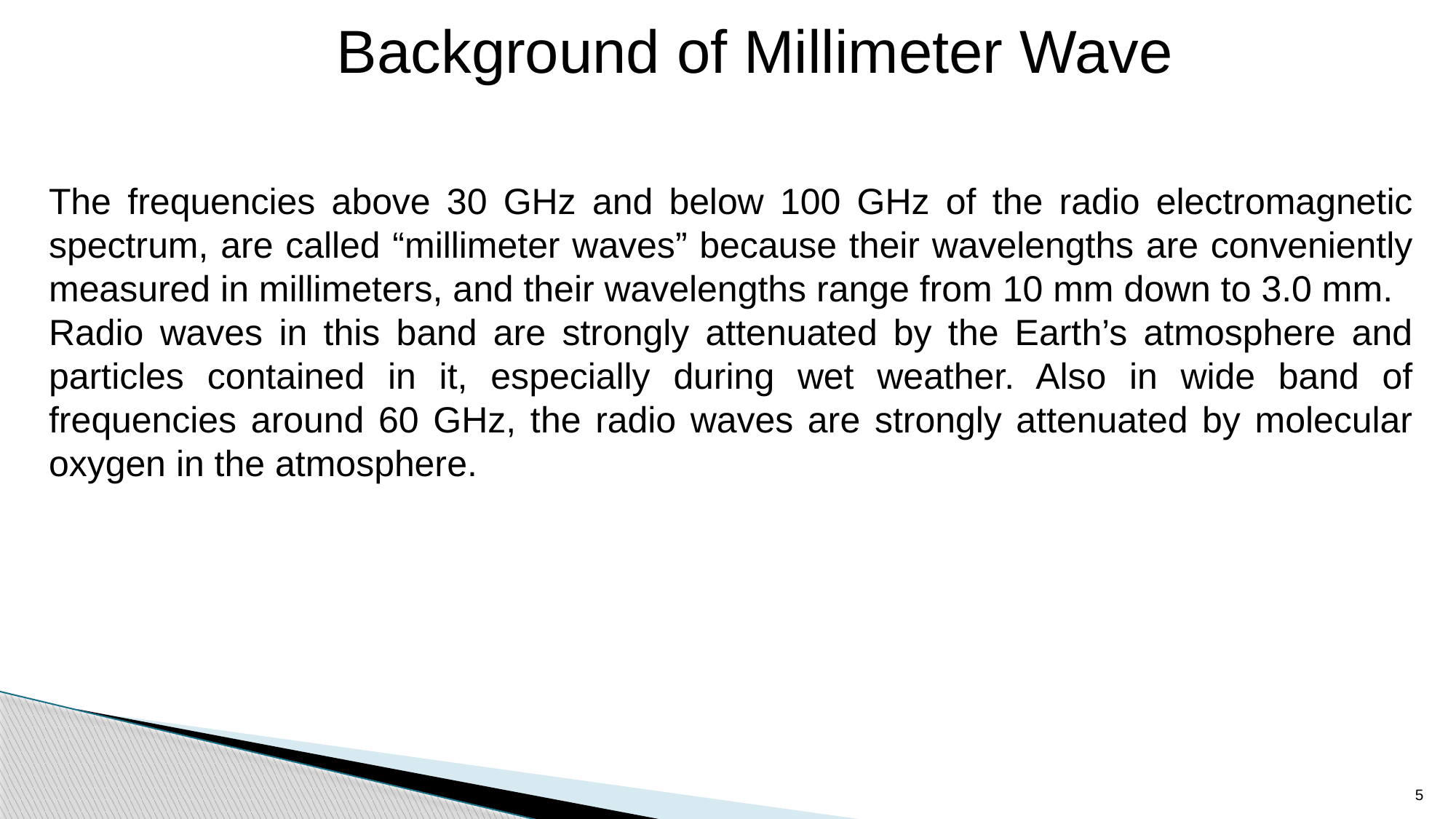

Background of Millimeter Wave
The frequencies above 30 GHz and below 100 GHz of the radio electromagnetic spectrum, are called “millimeter waves” because their wavelengths are conveniently measured in millimeters, and their wavelengths range from 10 mm down to 3.0 mm.
Radio waves in this band are strongly attenuated by the Earth’s atmosphere and particles contained in it, especially during wet weather. Also in wide band of frequencies around 60 GHz, the radio waves are strongly attenuated by molecular oxygen in the atmosphere.
5